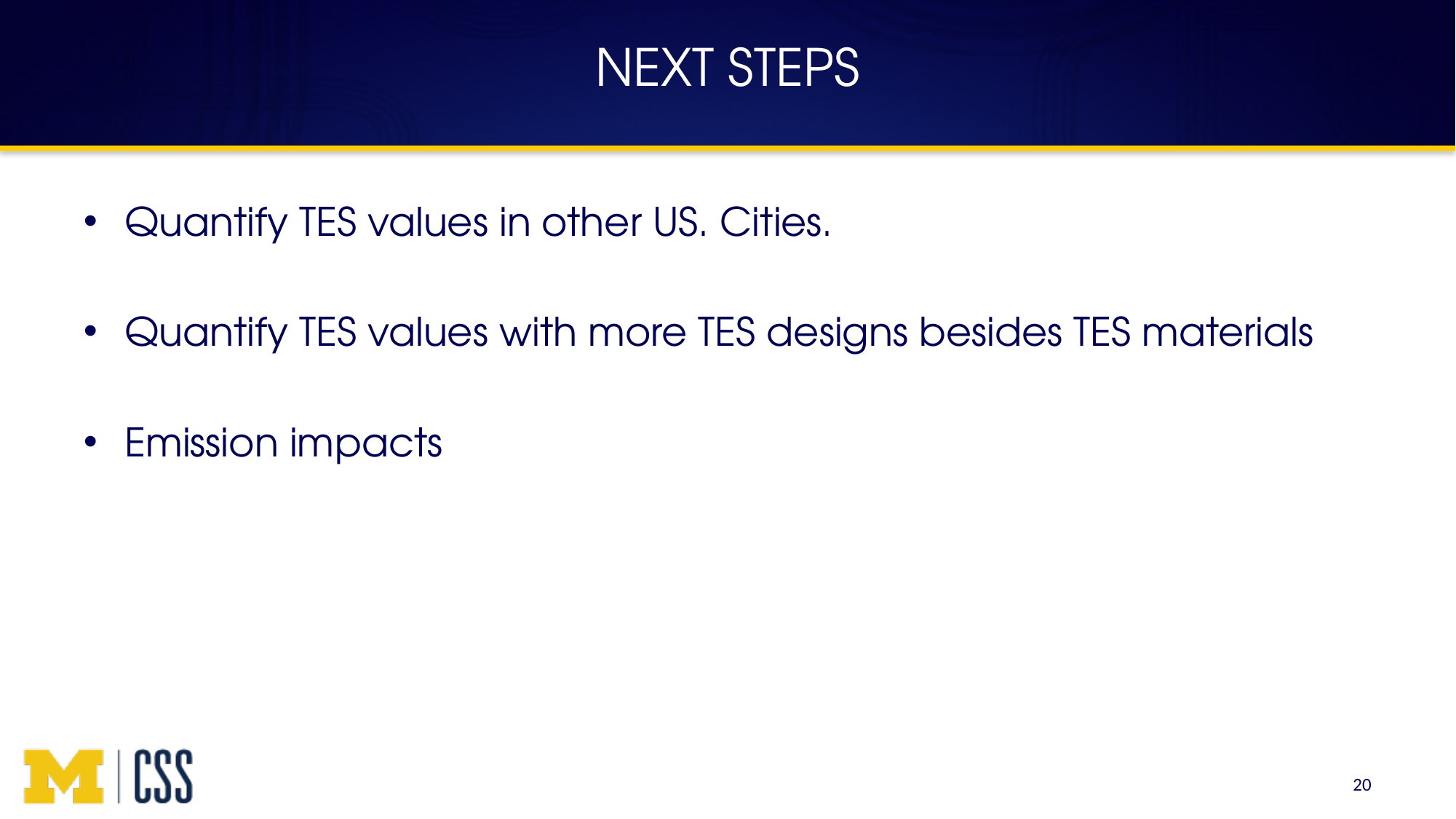

# NEXT STEPS
Quantify TES values in other US. Cities.

Quantify TES values with more TES designs besides TES materials

Emission impacts

20